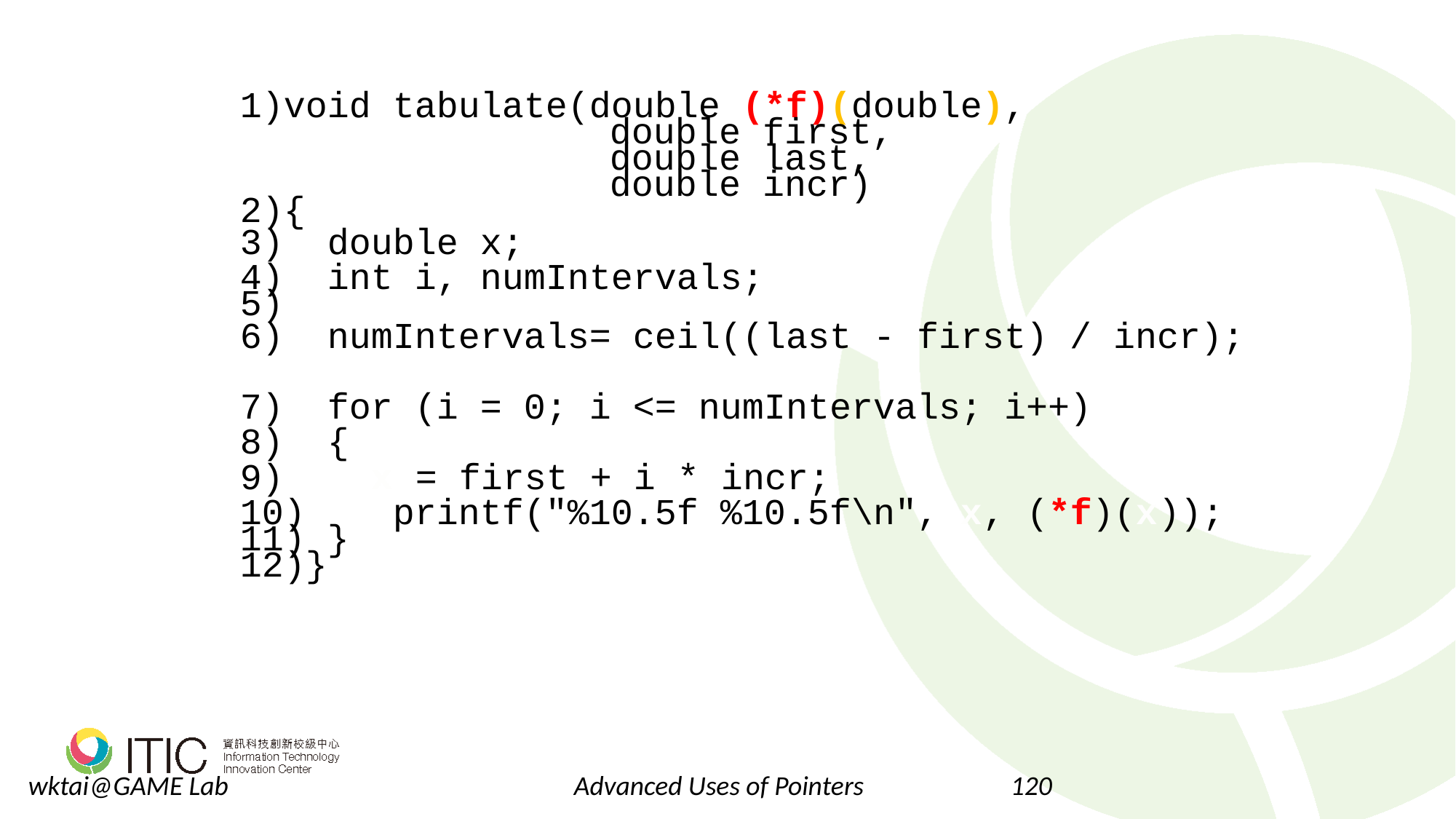

void tabulate(double (*f)(double),
 			 double first,              				 double last,
			 double incr)
{
  double x;
  int i, numIntervals;

  numIntervals= ceil((last - first) / incr);

  for (i = 0; i <= numIntervals; i++)
  {
    x = first + i * incr;
    printf("%10.5f %10.5f\n", x, (*f)(x));
 }
}